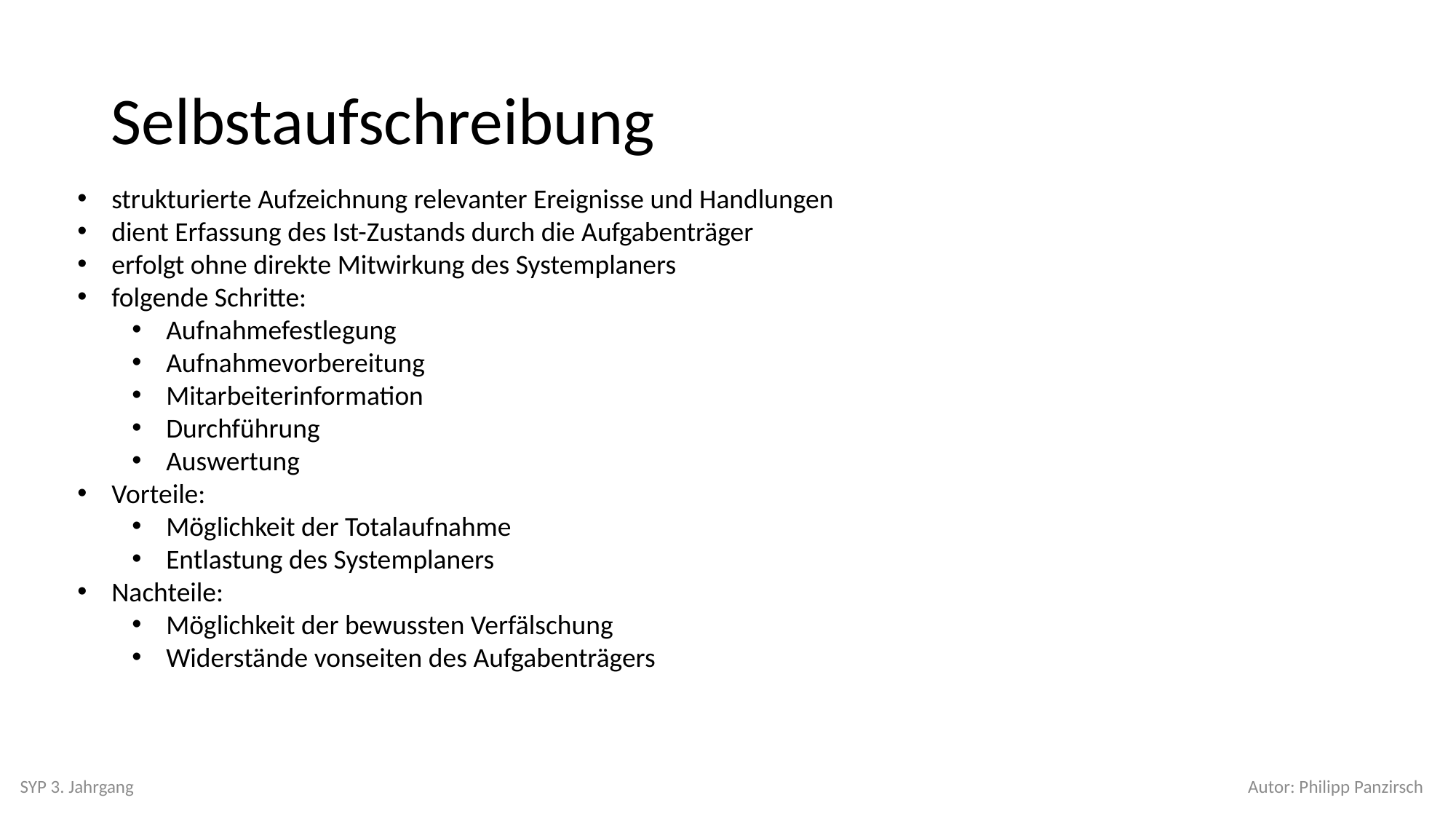

# Selbstaufschreibung
strukturierte Aufzeichnung relevanter Ereignisse und Handlungen
dient Erfassung des Ist-Zustands durch die Aufgabenträger
erfolgt ohne direkte Mitwirkung des Systemplaners
folgende Schritte:
Aufnahmefestlegung
Aufnahmevorbereitung
Mitarbeiterinformation
Durchführung
Auswertung
Vorteile:
Möglichkeit der Totalaufnahme
Entlastung des Systemplaners
Nachteile:
Möglichkeit der bewussten Verfälschung
Widerstände vonseiten des Aufgabenträgers
SYP 3. Jahrgang
Autor: Philipp Panzirsch